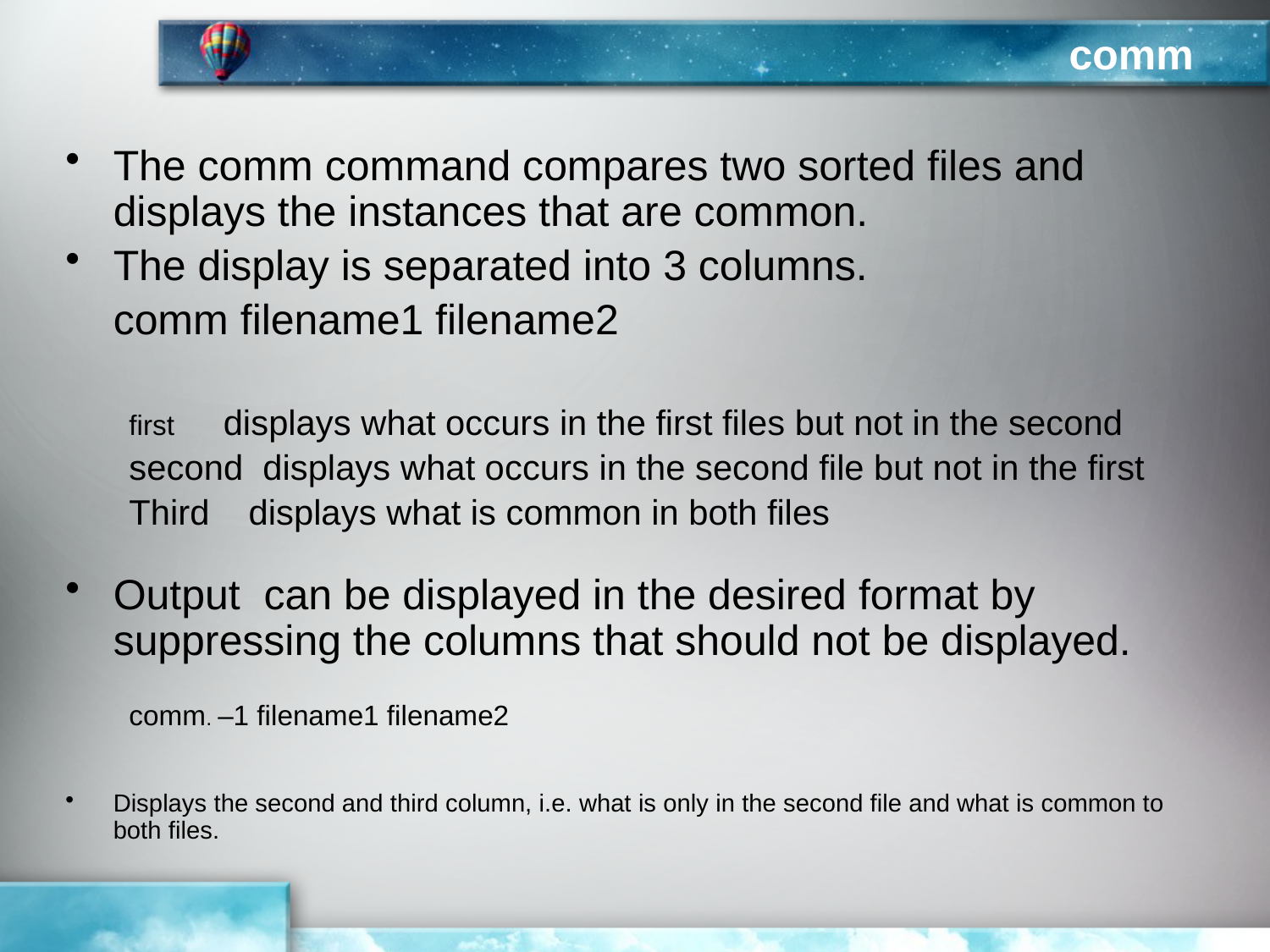

# comm
The comm command compares two sorted files and displays the instances that are common.
The display is separated into 3 columns.
	comm filename1 filename2

first     displays what occurs in the first files but not in the second
second  displays what occurs in the second file but not in the first
Third    displays what is common in both files

Output  can be displayed in the desired format by suppressing the columns that should not be displayed.

comm. –1 filename1 filename2

Displays the second and third column, i.e. what is only in the second file and what is common to both files.